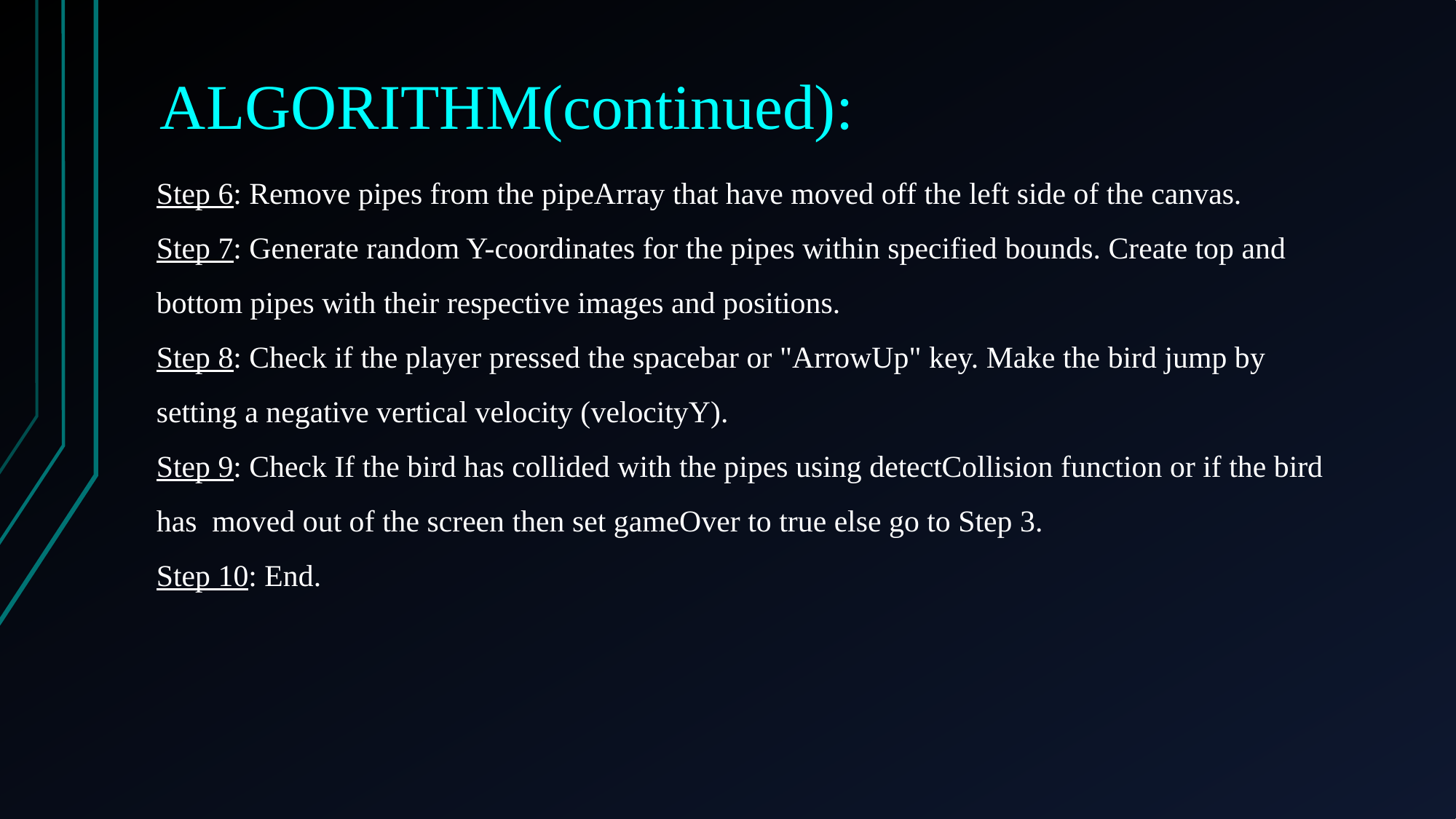

# ALGORITHM(continued):
Step 6: Remove pipes from the pipeArray that have moved off the left side of the canvas.
Step 7: Generate random Y-coordinates for the pipes within specified bounds. Create top and bottom pipes with their respective images and positions.
Step 8: Check if the player pressed the spacebar or "ArrowUp" key. Make the bird jump by setting a negative vertical velocity (velocityY).
Step 9: Check If the bird has collided with the pipes using detectCollision function or if the bird has  moved out of the screen then set gameOver to true else go to Step 3.
Step 10: End.